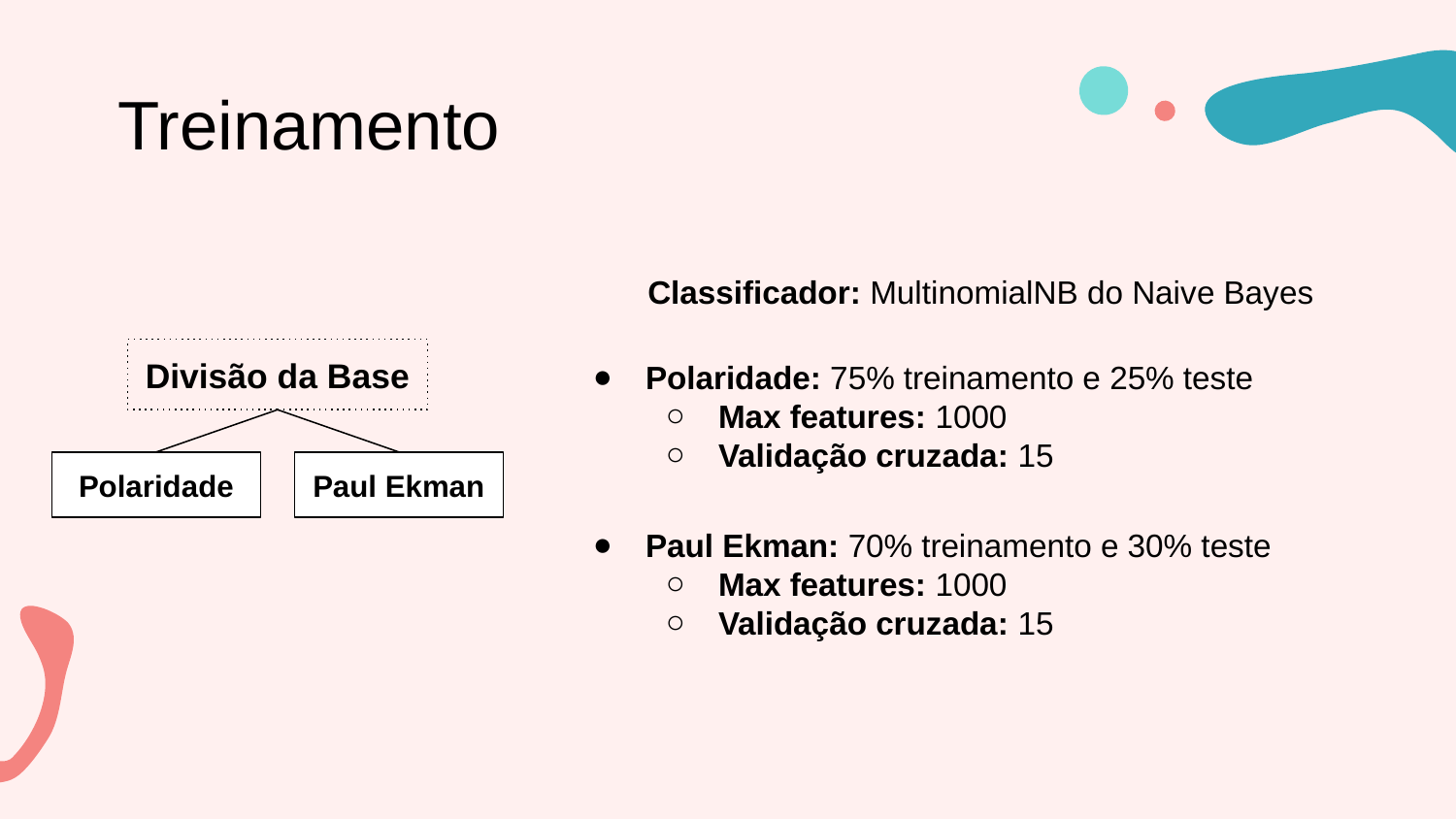

# Treinamento
Classificador: MultinomialNB do Naive Bayes
Divisão da Base
Polaridade: 75% treinamento e 25% teste
Max features: 1000
Validação cruzada: 15
Polaridade
Paul Ekman

Paul Ekman: 70% treinamento e 30% teste
Max features: 1000
Validação cruzada: 15